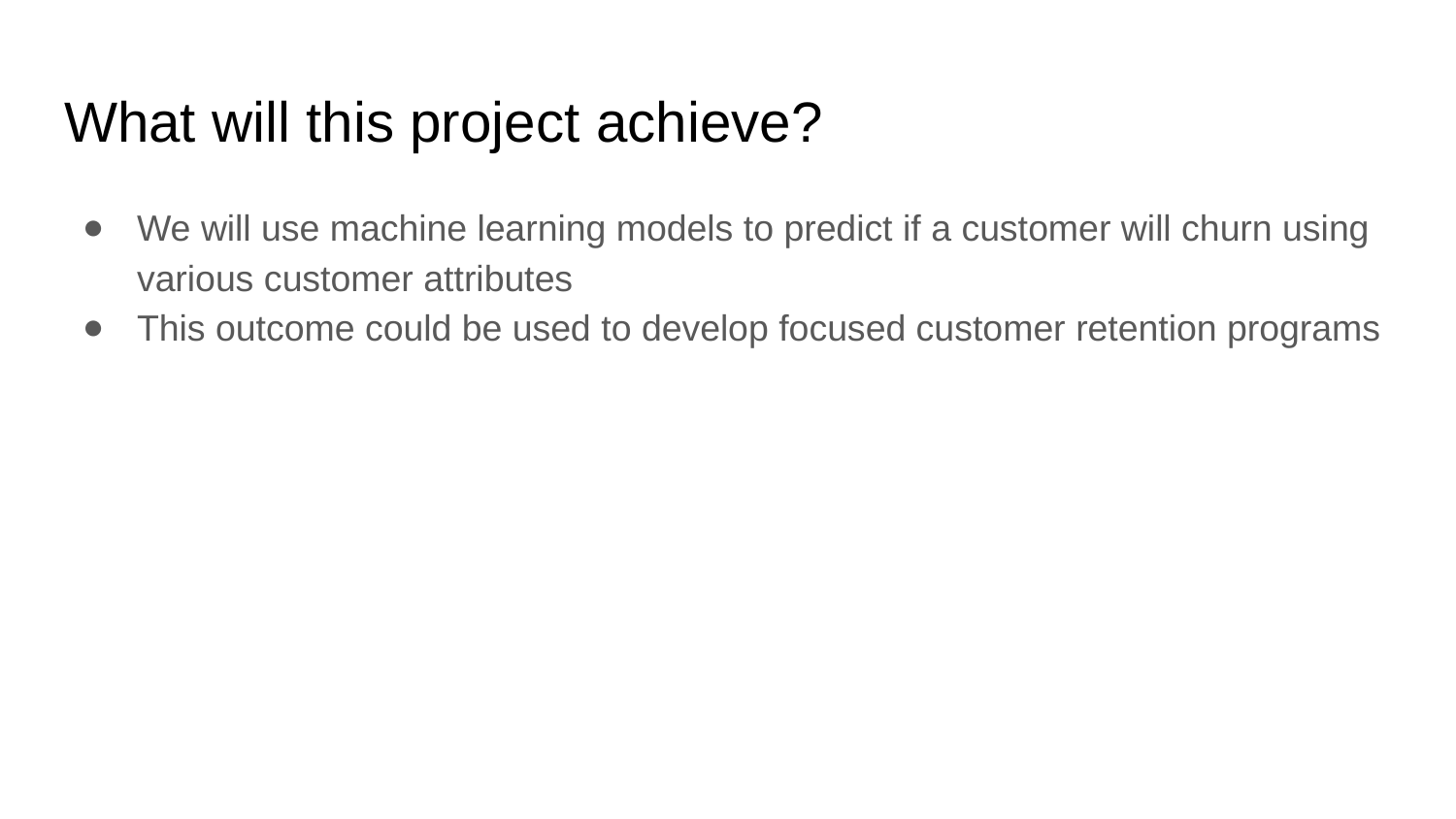

# What will this project achieve?
We will use machine learning models to predict if a customer will churn using various customer attributes
This outcome could be used to develop focused customer retention programs